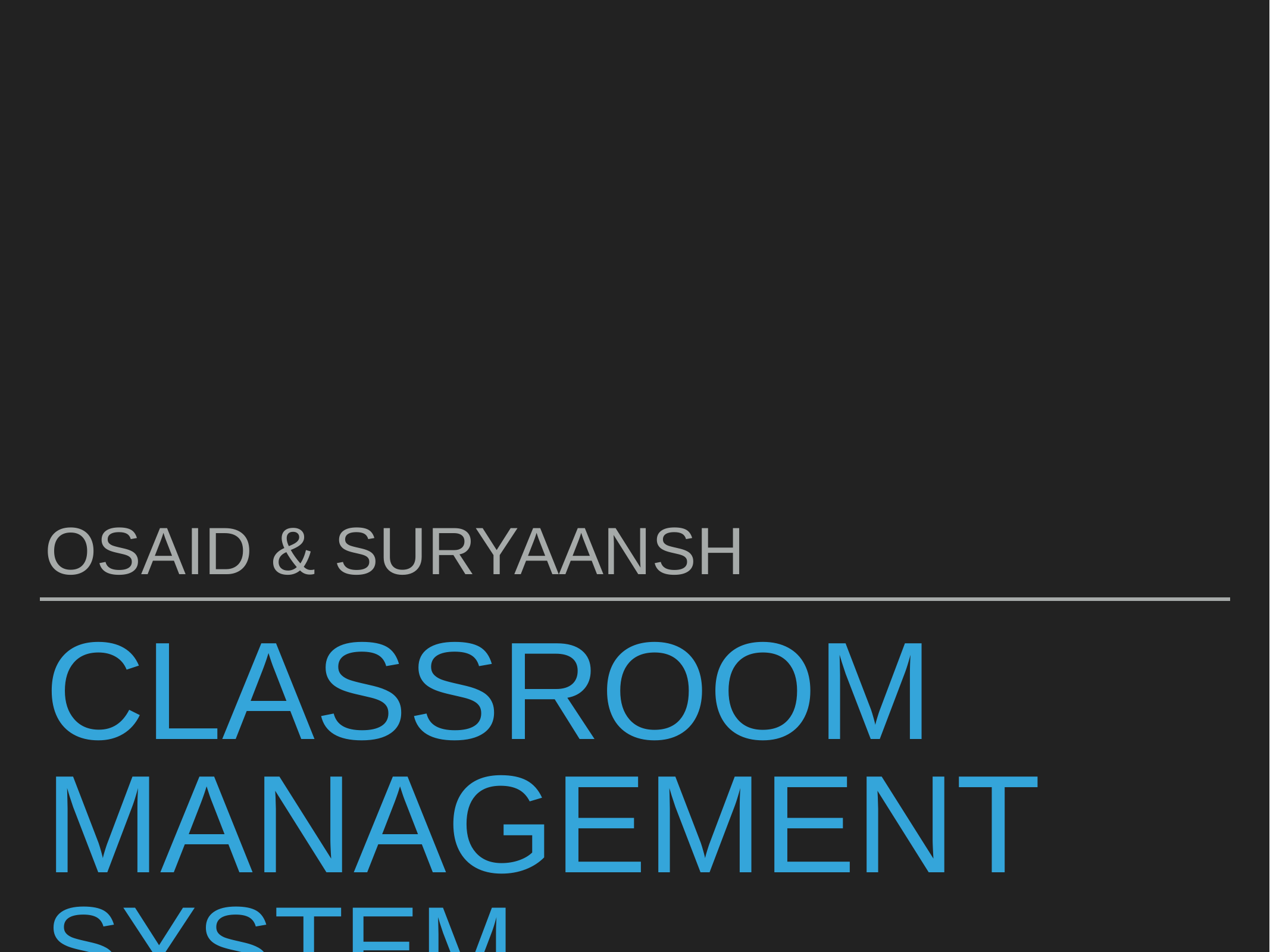

osaid & suryaansh
# classroom management System